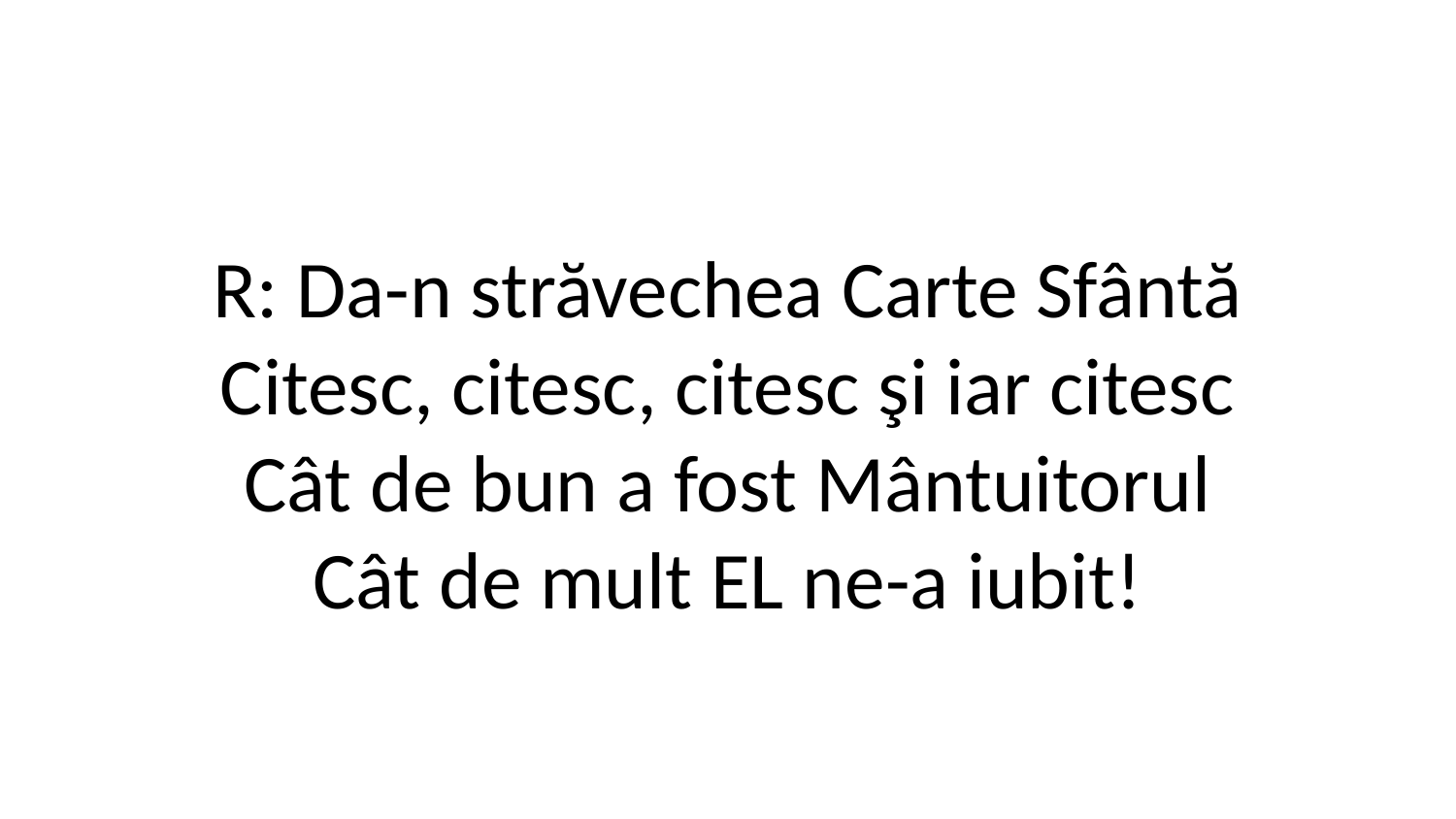

R: Da-n străvechea Carte Sfântă
Citesc, citesc, citesc şi iar citesc
Cât de bun a fost Mântuitorul
Cât de mult EL ne-a iubit!